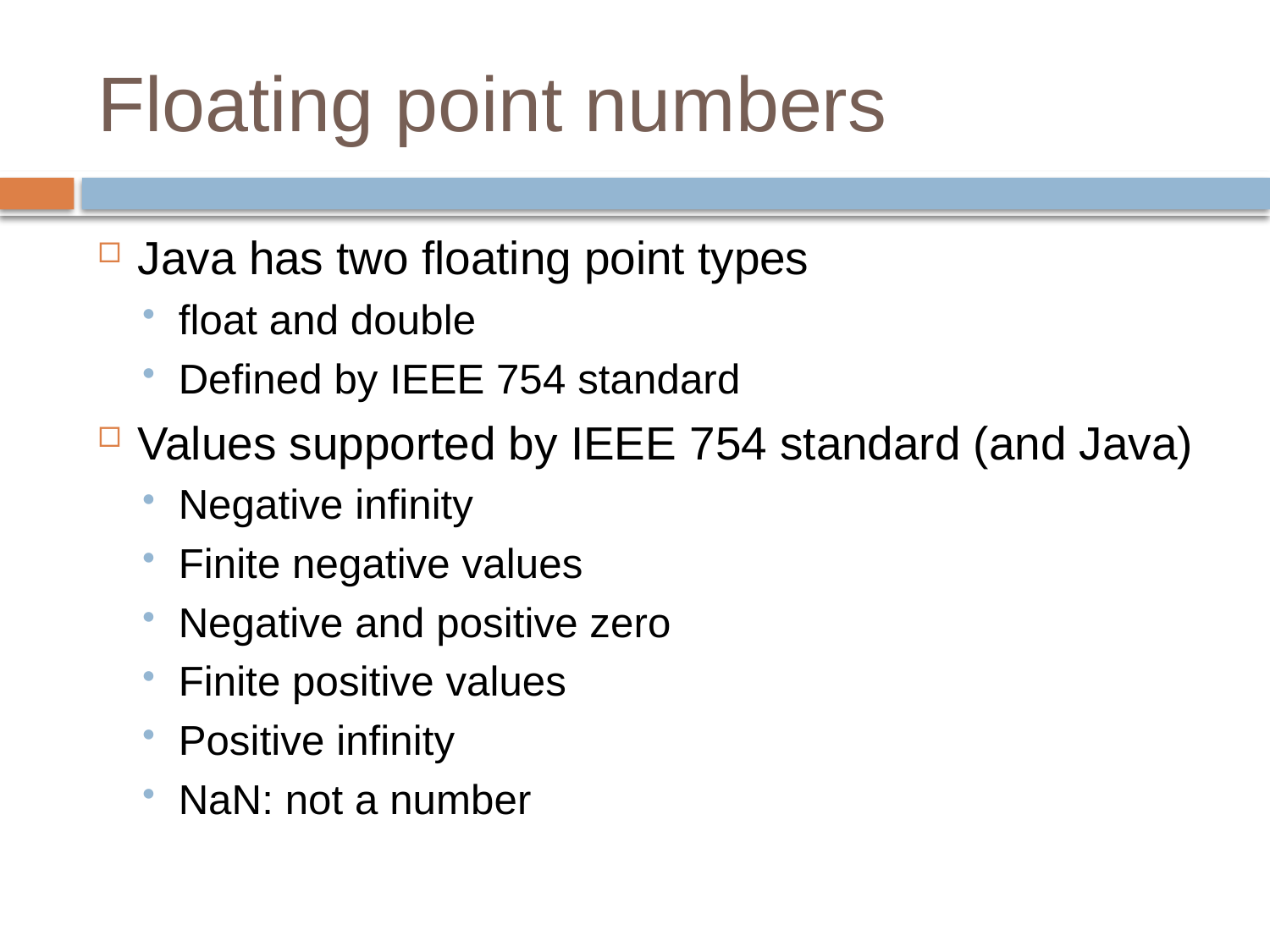

# Floating point numbers
Java has two floating point types
float and double
Defined by IEEE 754 standard
Values supported by IEEE 754 standard (and Java)
Negative infinity
Finite negative values
Negative and positive zero
Finite positive values
Positive infinity
NaN: not a number